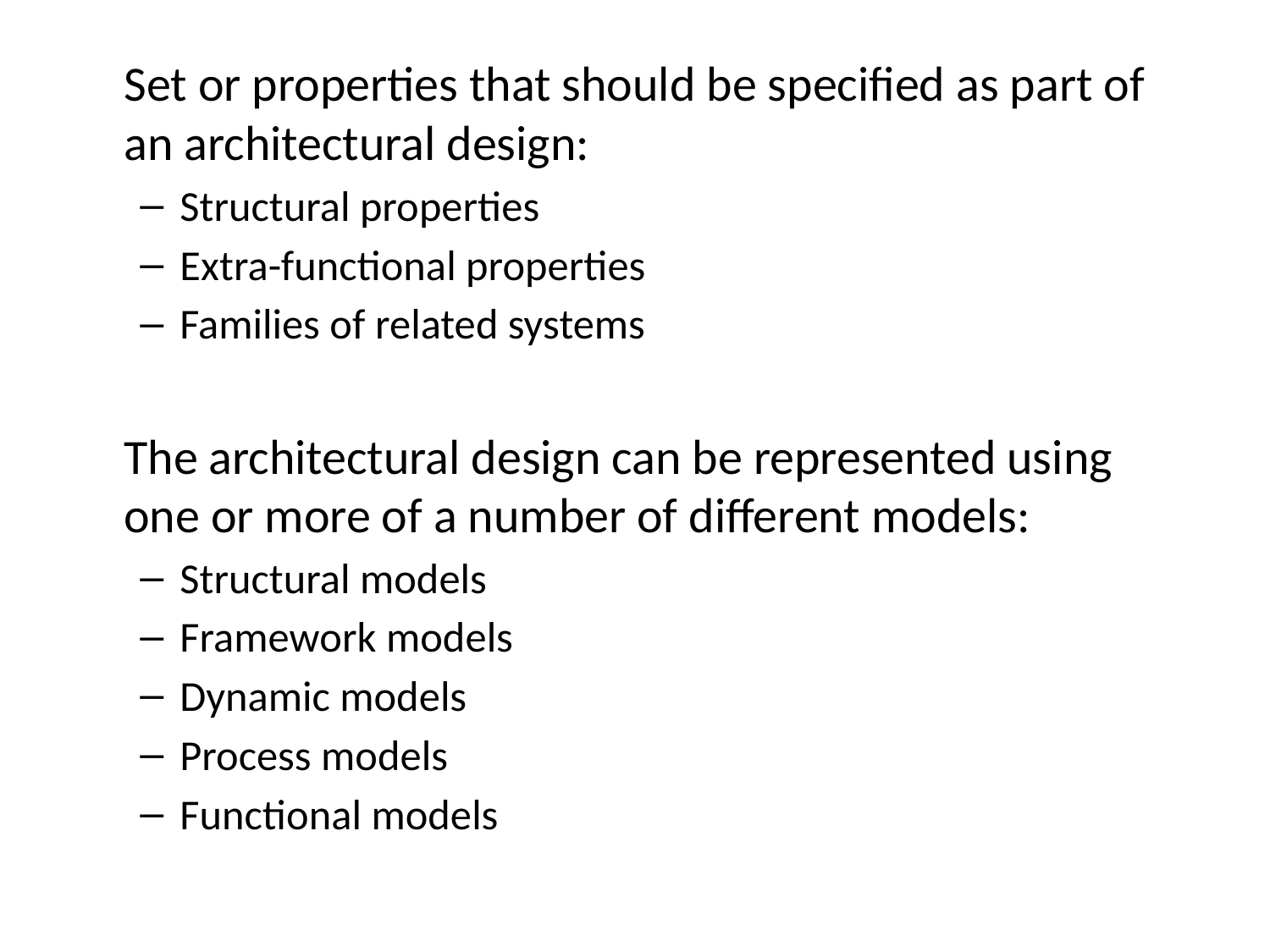

Set or properties that should be specified as part of an architectural design:
Structural properties
Extra-functional properties
Families of related systems

	The architectural design can be represented using one or more of a number of different models:
Structural models
Framework models
Dynamic models
Process models
Functional models